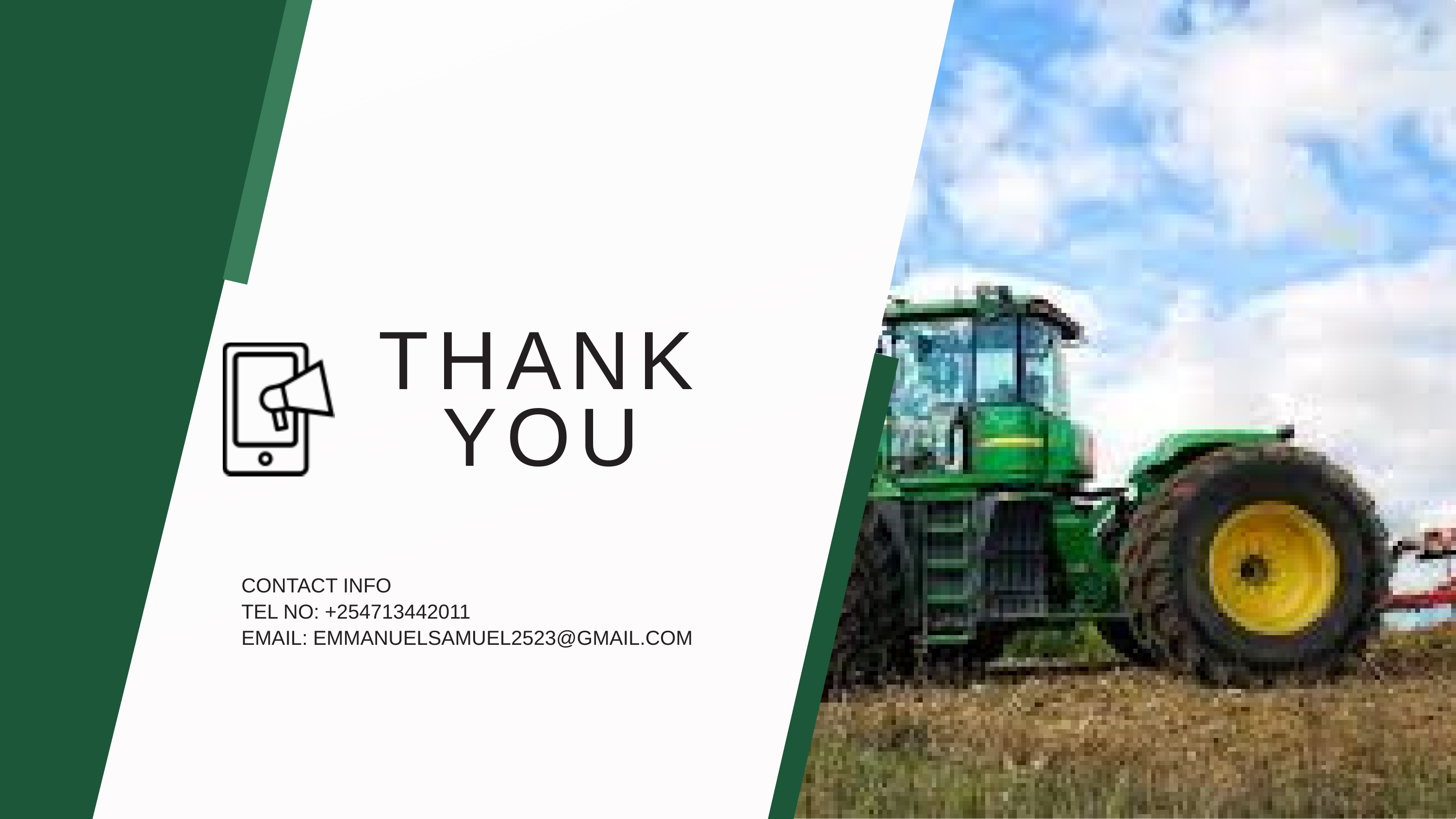

THANK YOU

CONTACT INFO
TEL NO: +254713442011
EMAIL: EMMANUELSAMUEL2523@GMAIL.COM